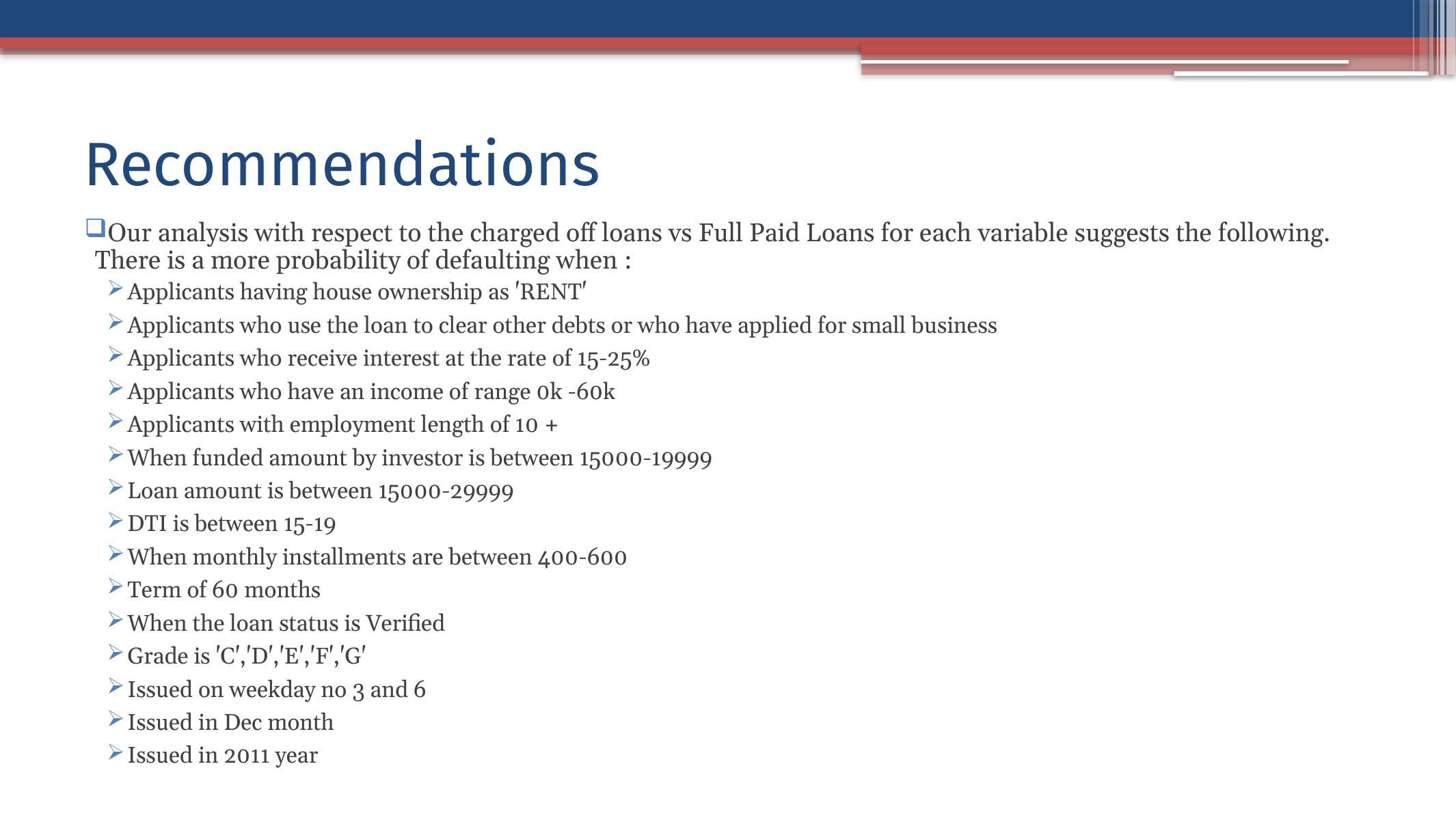

# Recommendations
Our analysis with respect to the charged off loans vs Full Paid Loans for each variable suggests the following. There is a more probability of defaulting when :
Applicants having house ownership as 'RENT'
Applicants who use the loan to clear other debts or who have applied for small business
Applicants who receive interest at the rate of 15-25%
Applicants who have an income of range 0k -60k
Applicants with employment length of 10 +
When funded amount by investor is between 15000-19999
Loan amount is between 15000-29999
DTI is between 15-19
When monthly installments are between 400-600
Term of 60 months
When the loan status is Verified
Grade is 'C','D','E','F','G'
Issued on weekday no 3 and 6
Issued in Dec month
Issued in 2011 year